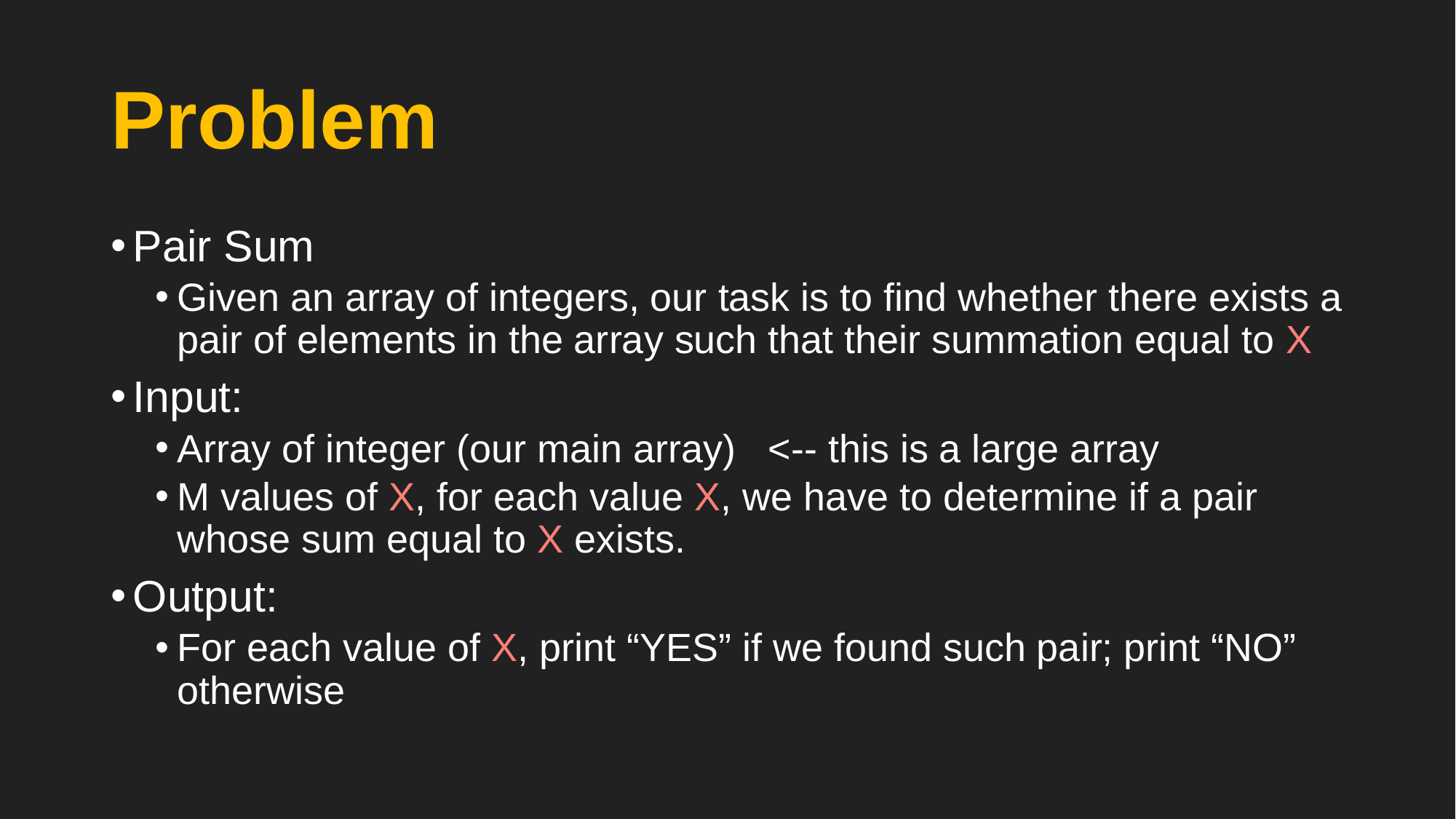

# Problem
Pair Sum
Given an array of integers, our task is to find whether there exists a pair of elements in the array such that their summation equal to X
Input:
Array of integer (our main array)   <-- this is a large array
M values of X, for each value X, we have to determine if a pair whose sum equal to X exists.
Output:
For each value of X, print “YES” if we found such pair; print “NO” otherwise